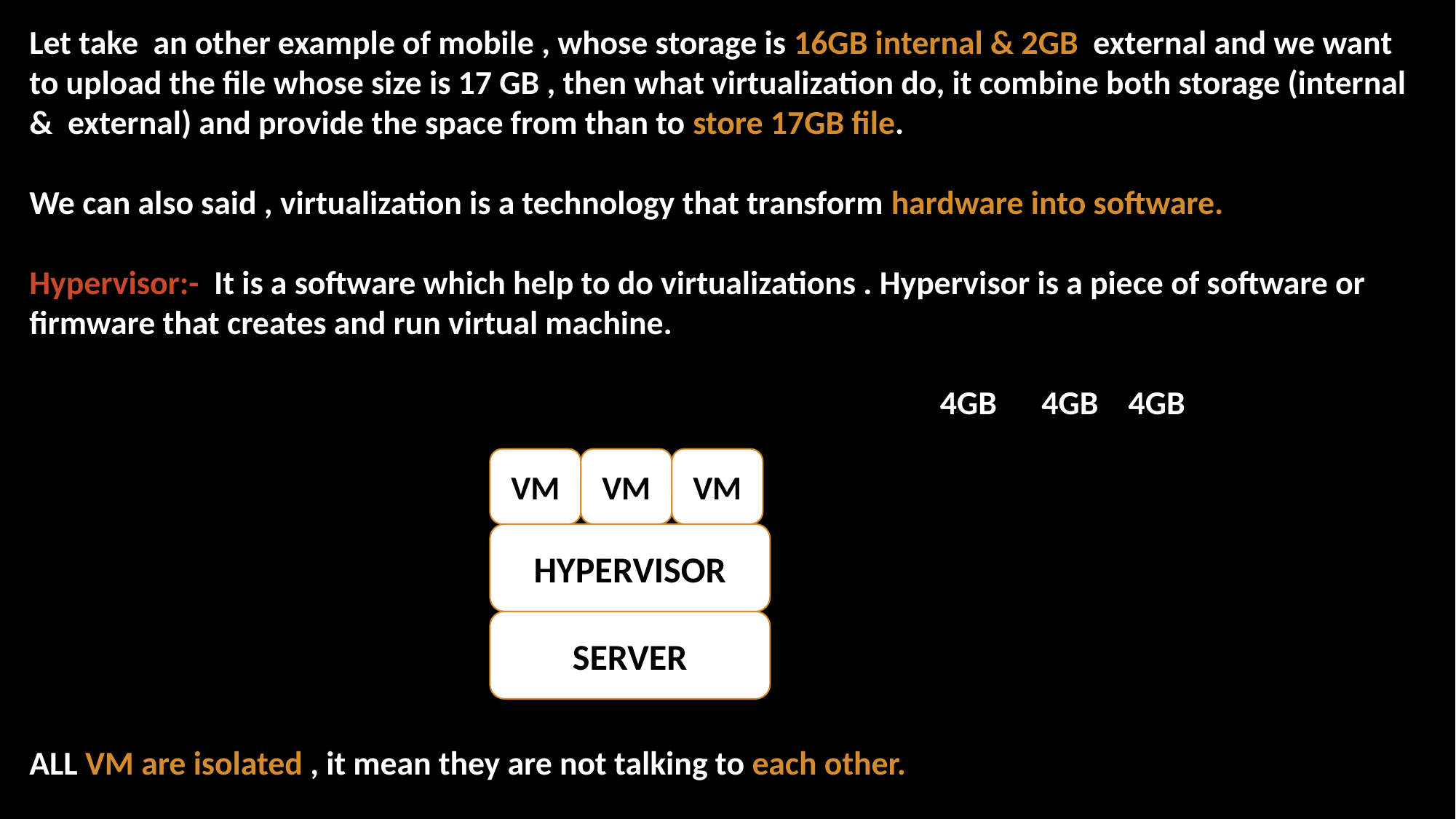

Let take  an other example of mobile , whose storage is 16GB internal & 2GB  external and we want to upload the file whose size is 17 GB , then what virtualization do, it combine both storage (internal &  external) and provide the space from than to store 17GB file.

We can also said , virtualization is a technology that transform hardware into software.

Hypervisor:-  It is a software which help to do virtualizations . Hypervisor is a piece of software or firmware that creates and run virtual machine.

   								     4GB      4GB	 4GB

ALL VM are isolated , it mean they are not talking to each other.

VM
VM
VM
HYPERVISOR
SERVER